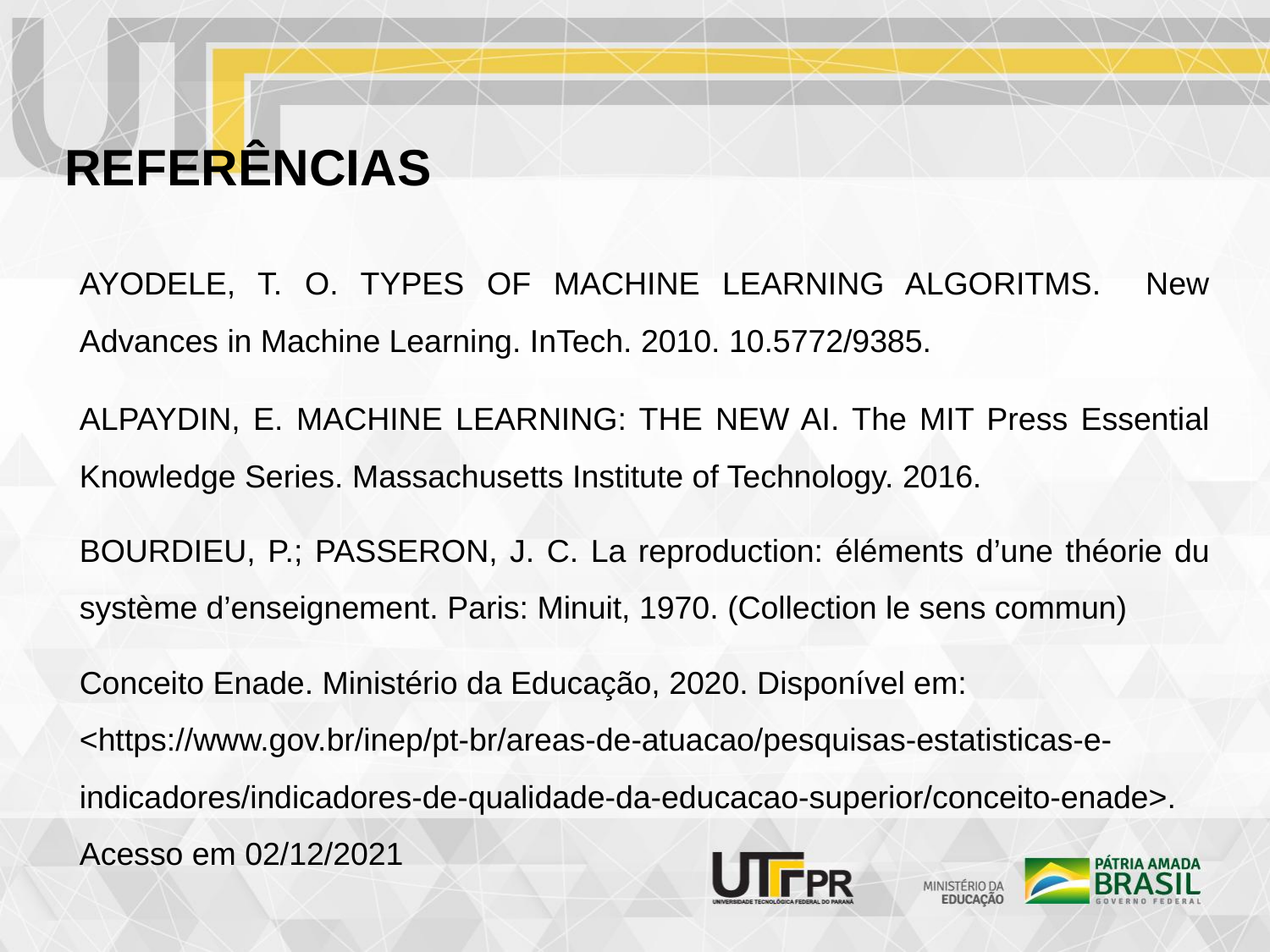

# REFERÊNCIAS
AYODELE, T. O. TYPES OF MACHINE LEARNING ALGORITMS.  New Advances in Machine Learning. InTech. 2010. 10.5772/9385.
ALPAYDIN, E. MACHINE LEARNING: THE NEW AI. The MIT Press Essential Knowledge Series. Massachusetts Institute of Technology. 2016.
BOURDIEU, P.; PASSERON, J. C. La reproduction: éléments d’une théorie du système d’enseignement. Paris: Minuit, 1970. (Collection le sens commun)
Conceito Enade. Ministério da Educação, 2020. Disponível em: <https://www.gov.br/inep/pt-br/areas-de-atuacao/pesquisas-estatisticas-e-indicadores/indicadores-de-qualidade-da-educacao-superior/conceito-enade>. Acesso em 02/12/2021